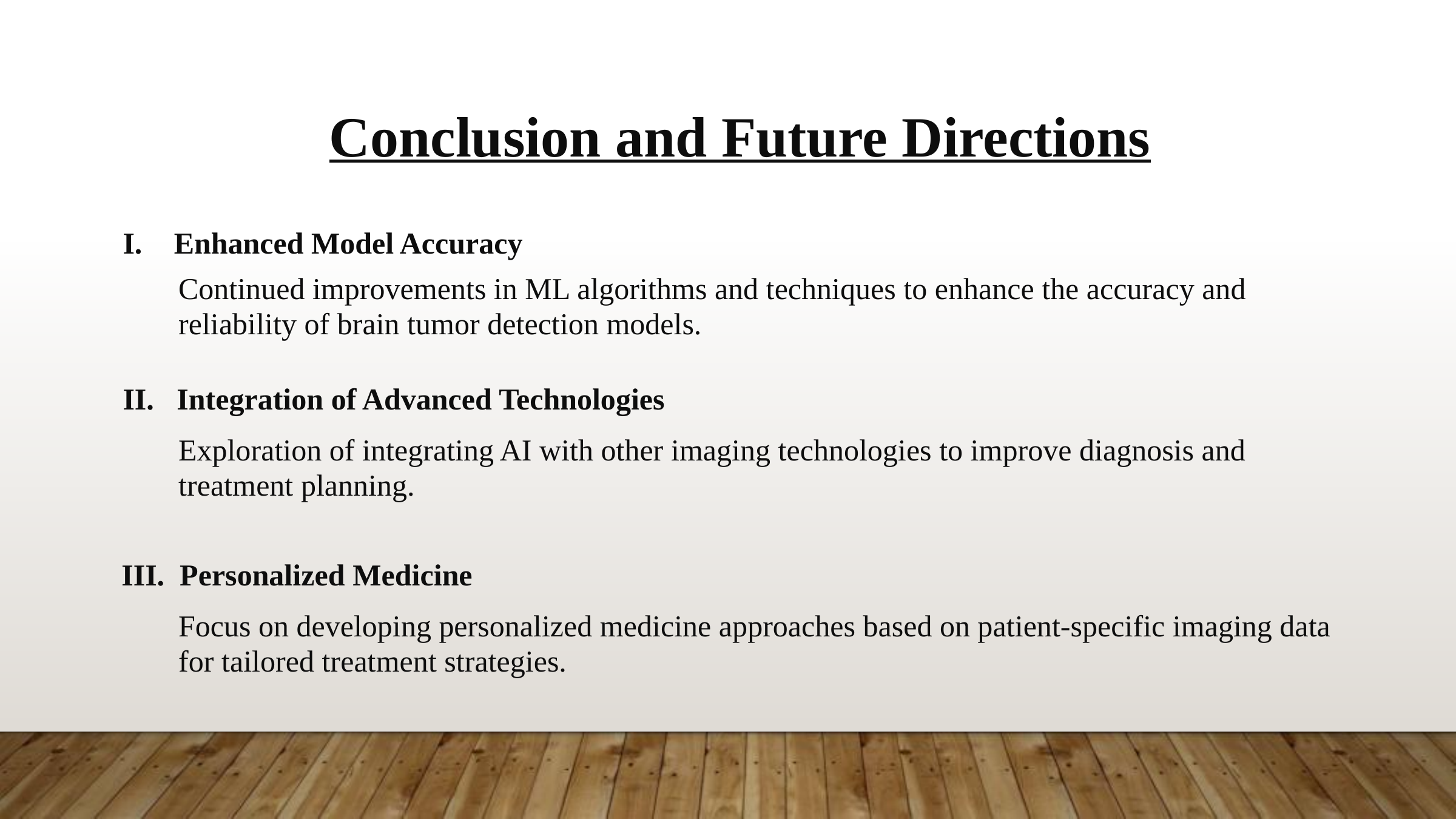

Conclusion and Future Directions
Enhanced Model Accuracy
Continued improvements in ML algorithms and techniques to enhance the accuracy and reliability of brain tumor detection models.
II.   Integration of Advanced Technologies
Exploration of integrating AI with other imaging technologies to improve diagnosis and treatment planning.
III.  Personalized Medicine
Focus on developing personalized medicine approaches based on patient-specific imaging data for tailored treatment strategies.